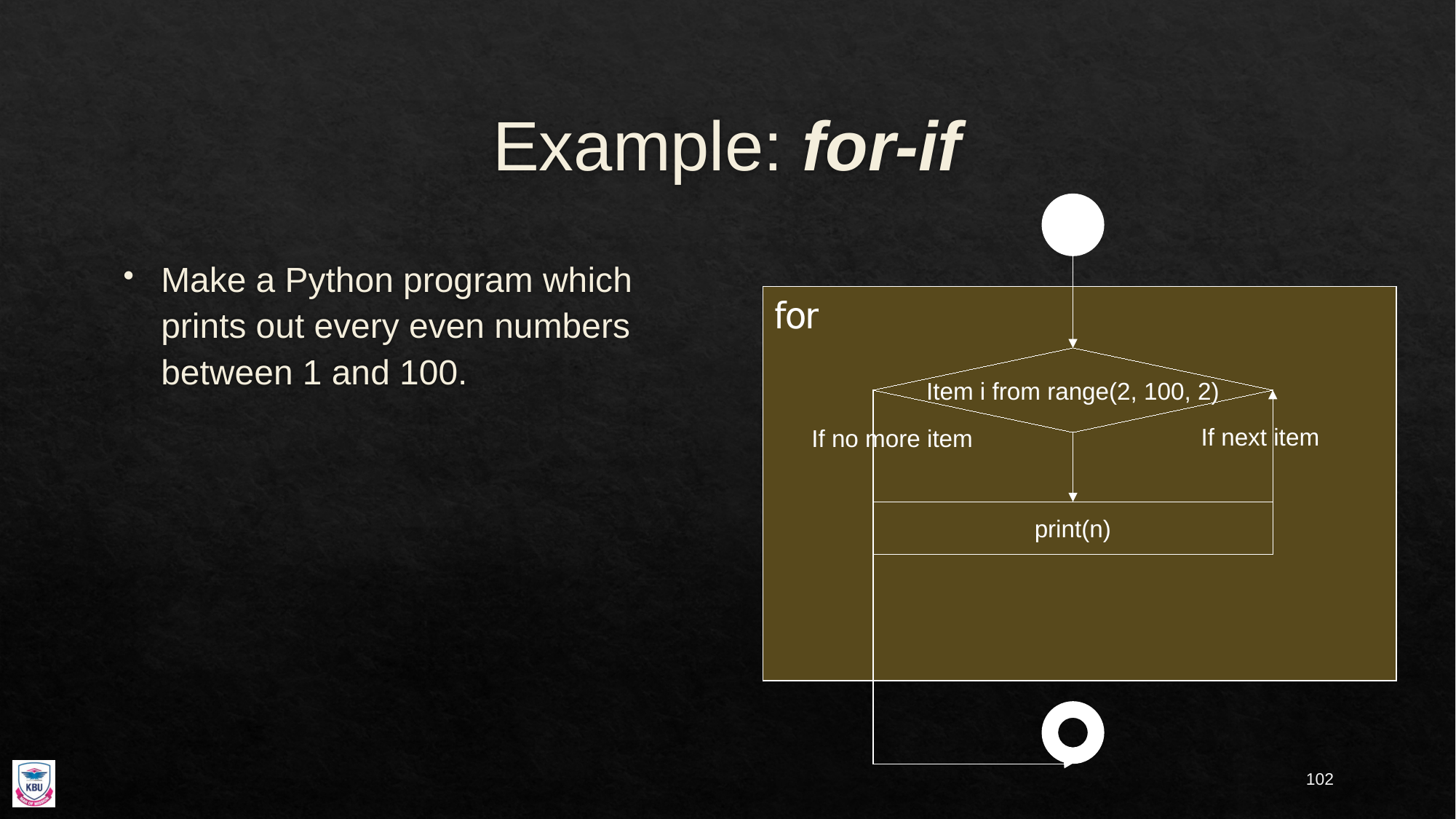

# Example: for-if

for

Item i from range(2, 100, 2)
If next item
If no more item
print(n)

Make a Python program which prints out every even numbers between 1 and 100.
102